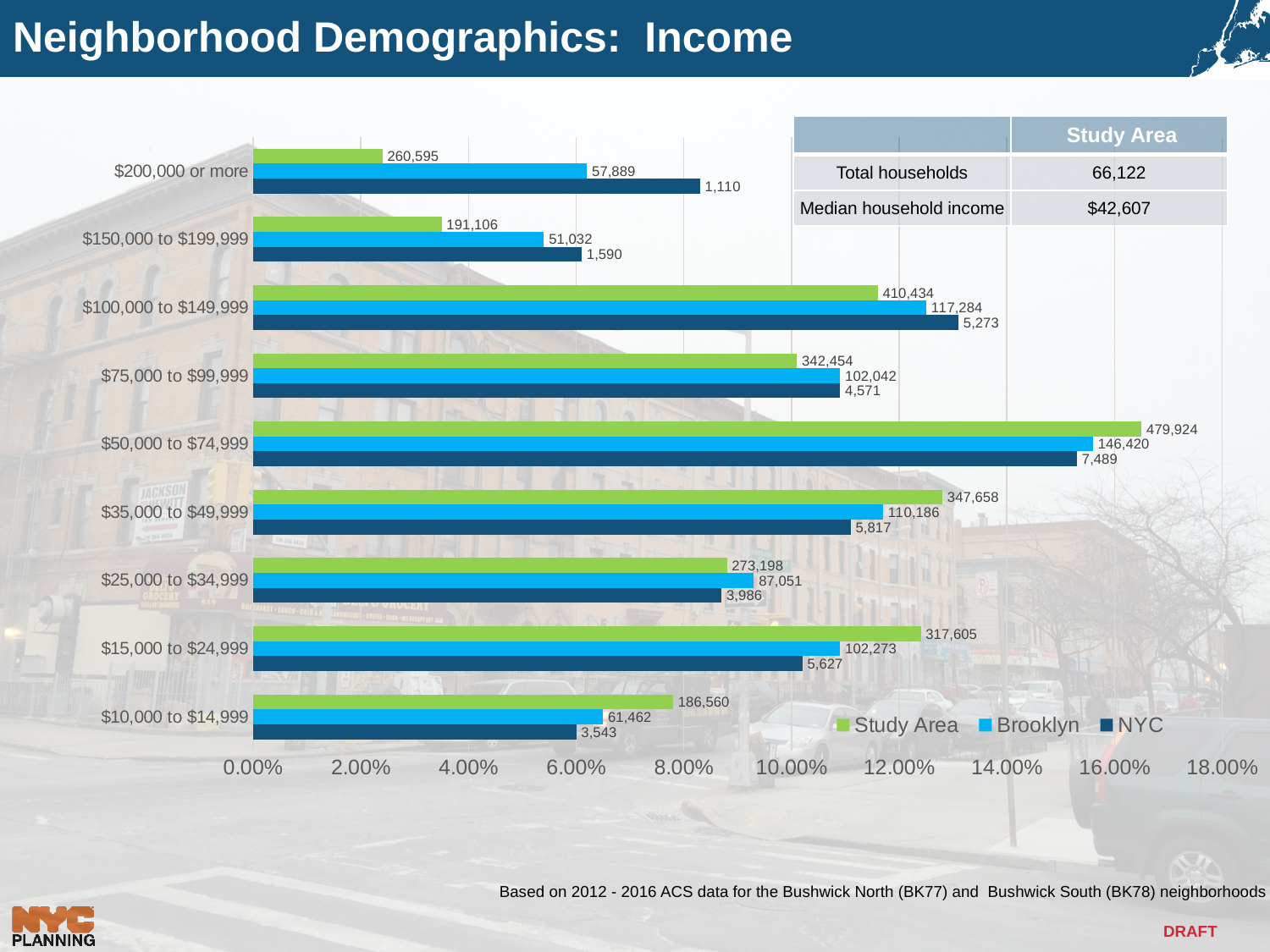

# Neighborhood Demographics:  Income

### Chart

| Category | NYC | Brooklyn | Study Area |
|---|---|---|---|
| $10,000 to $14,999 | 0.06 | 0.065 | 0.078 |
| $15,000 to $24,999 | 0.102 | 0.109 | 0.124 |
| $25,000 to $34,999 | 0.087 | 0.093 | 0.088 |
| $35,000 to $49,999 | 0.111 | 0.117 | 0.128 |
| $50,000 to $74,999 | 0.153 | 0.156 | 0.165 |
| $75,000 to $99,999 | 0.109 | 0.109 | 0.101 |
| $100,000 to $149,999 | 0.131 | 0.125 | 0.116 |
| $150,000 to $199,999 | 0.061 | 0.054 | 0.035 |
| $200,000 or more | 0.083 | 0.062 | 0.024 |
|  | Study Area |
| --- | --- |
| Total households | 66,122 |
| Median household income | $42,607 |
Based on 2012 - 2016 ACS data for the Bushwick North (BK77) and  Bushwick South (BK78) neighborhoods